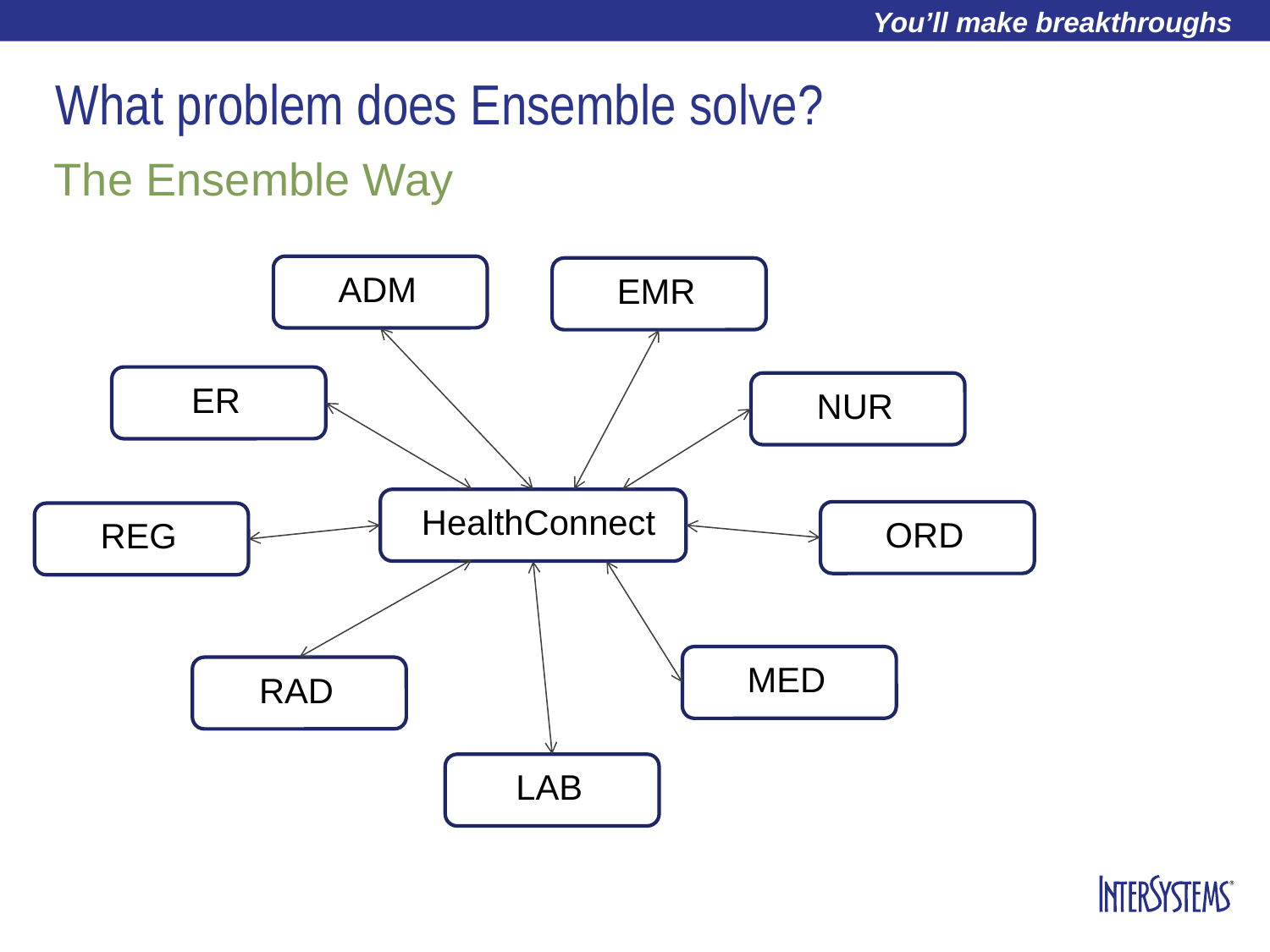

# What problem does Ensemble solve?
The Ensemble Way

ADM

EMR

ER

NUR

HealthConnect

ORD

REG

MED

RAD

LAB